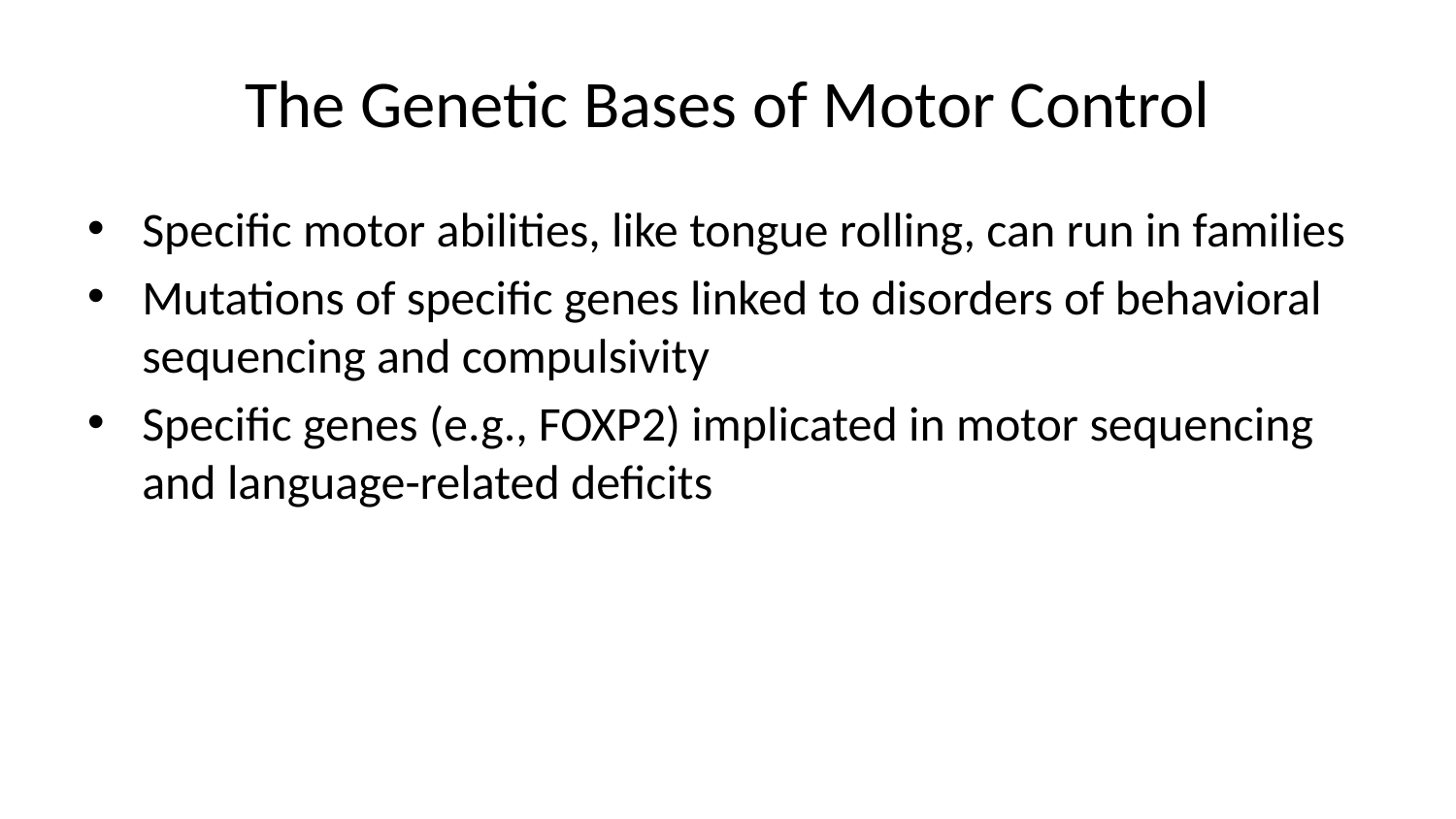

# The Genetic Bases of Motor Control
Specific motor abilities, like tongue rolling, can run in families
Mutations of specific genes linked to disorders of behavioral sequencing and compulsivity
Specific genes (e.g., FOXP2) implicated in motor sequencing and language-related deficits